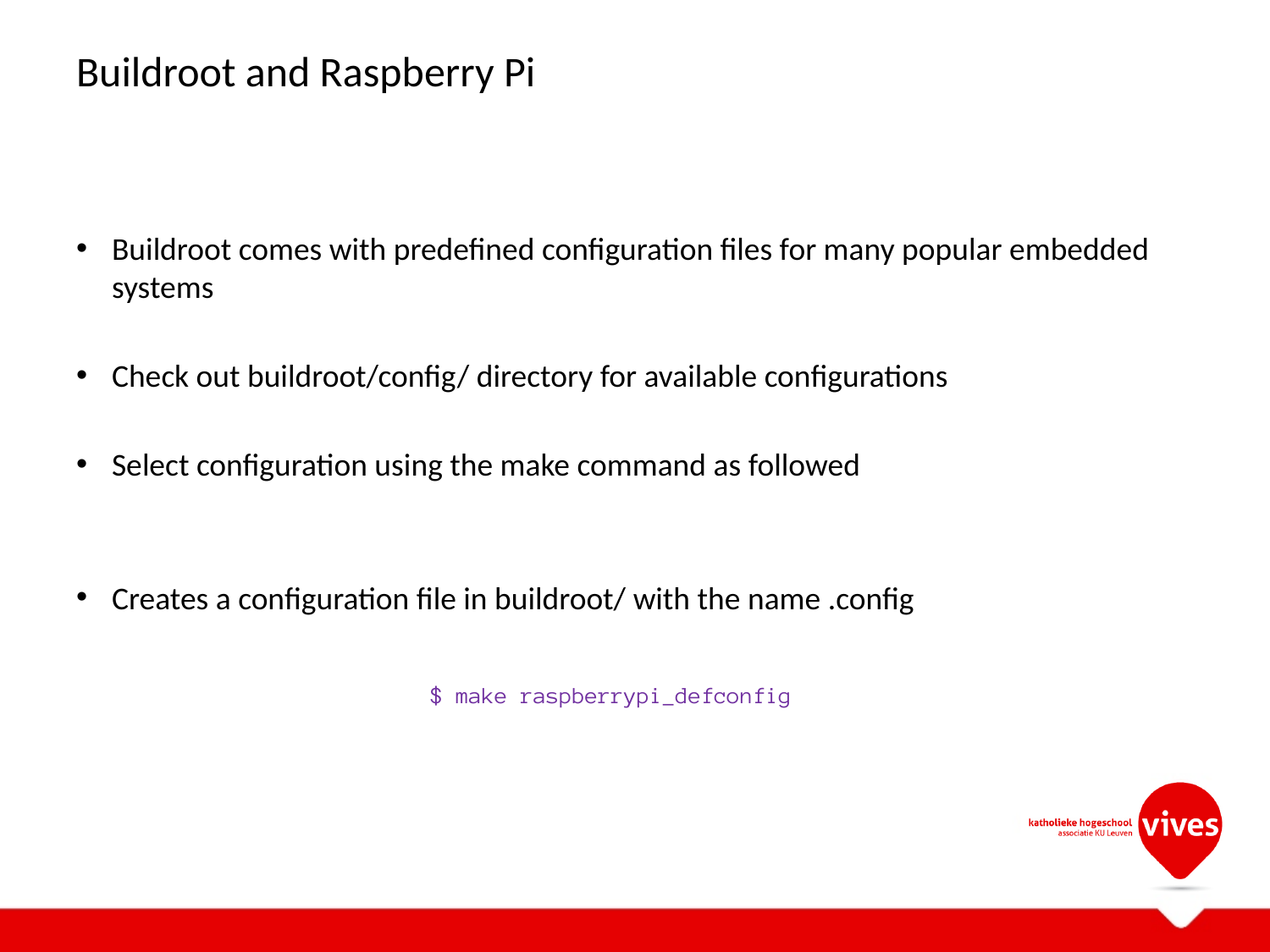

# Buildroot and Raspberry Pi
Buildroot comes with predefined configuration files for many popular embedded systems

Check out buildroot/config/ directory for available configurations

Select configuration using the make command as followed

Creates a configuration file in buildroot/ with the name .config
$ make raspberrypi_defconfig